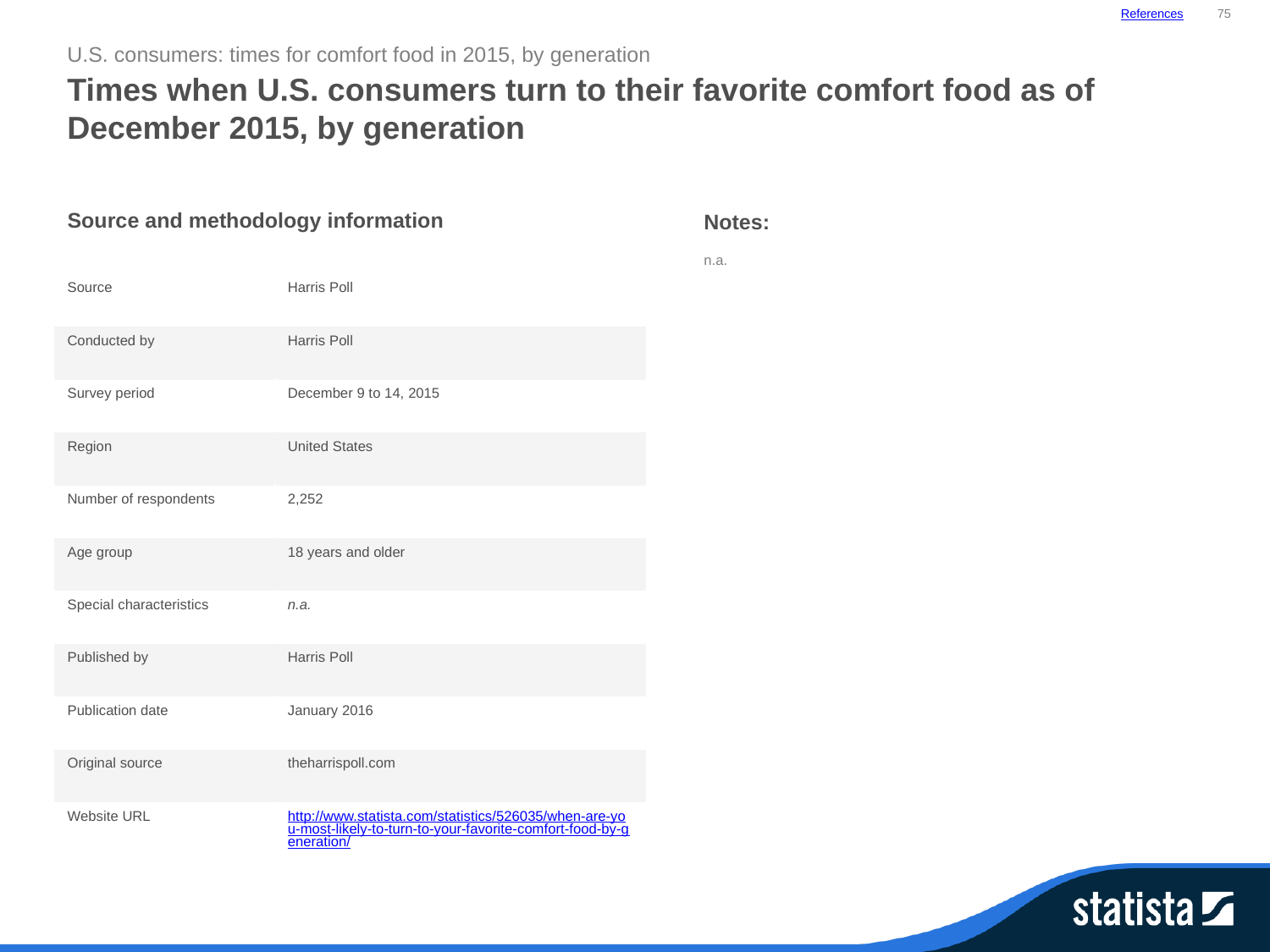

References
75
U.S. consumers: times for comfort food in 2015, by generation
Times when U.S. consumers turn to their favorite comfort food as of December 2015, by generation
| Source and methodology information |  |
| --- | --- |
| Source | Harris Poll |
| Conducted by | Harris Poll |
| Survey period | December 9 to 14, 2015 |
| Region | United States |
| Number of respondents | 2,252 |
| Age group | 18 years and older |
| Special characteristics | n.a. |
| Published by | Harris Poll |
| Publication date | January 2016 |
| Original source | theharrispoll.com |
| Website URL | http://www.statista.com/statistics/526035/when-are-you-most-likely-to-turn-to-your-favorite-comfort-food-by-generation/ |
Notes:

n.a.